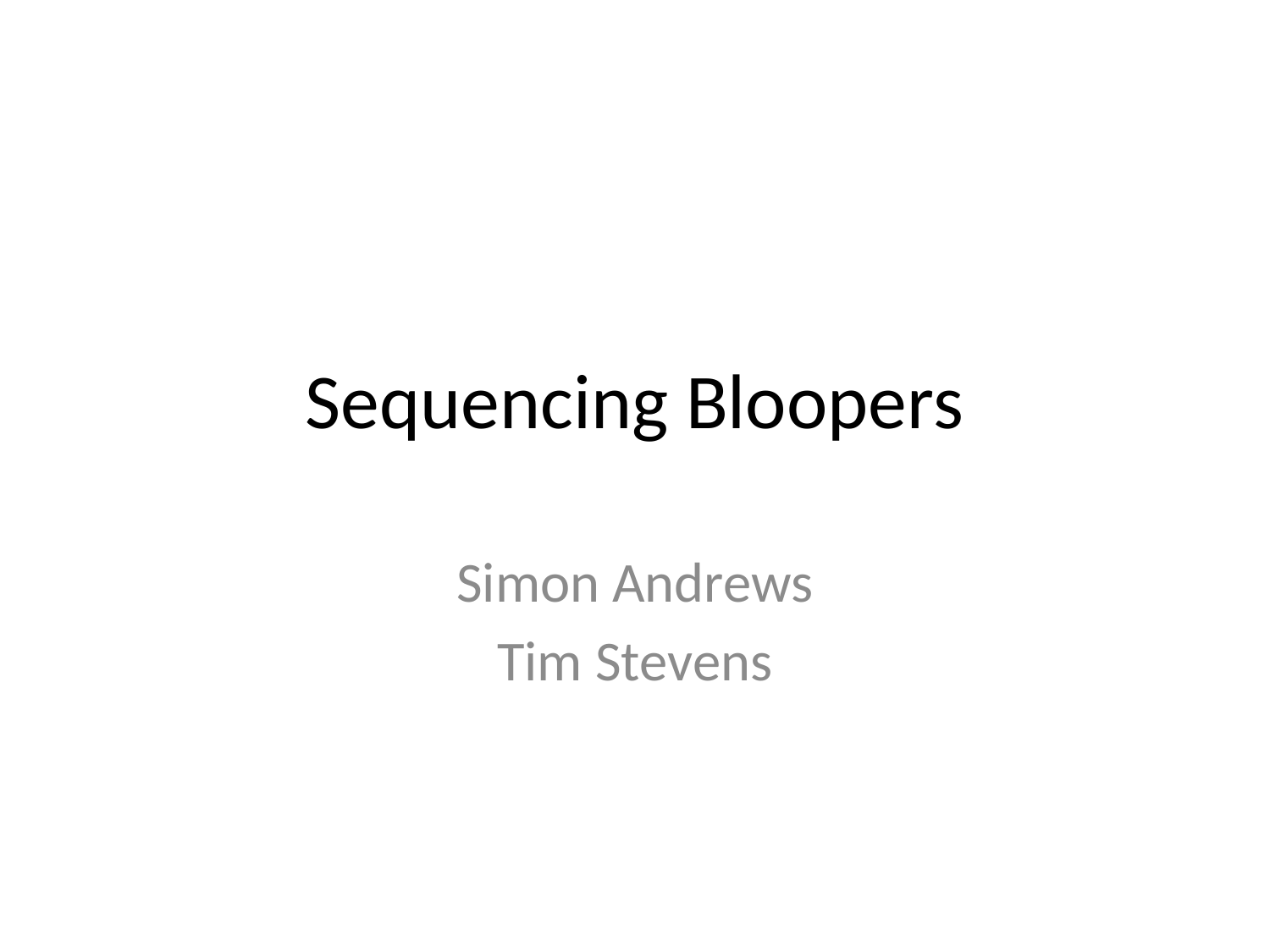

# Sequencing Bloopers
Simon Andrews
Tim Stevens